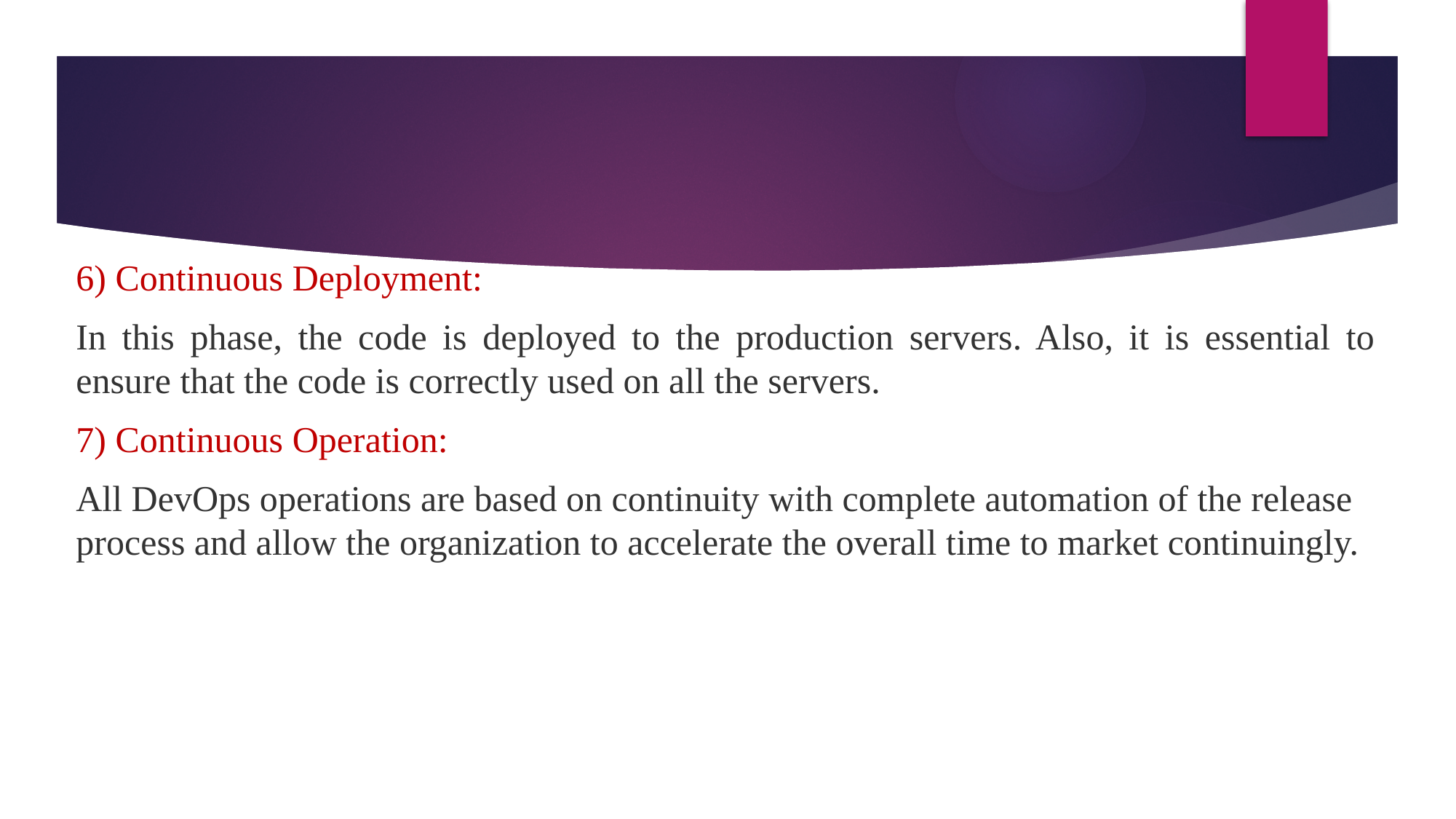

6) Continuous Deployment:
In this phase, the code is deployed to the production servers. Also, it is essential to ensure that the code is correctly used on all the servers.
7) Continuous Operation:
All DevOps operations are based on continuity with complete automation of the release process and allow the organization to accelerate the overall time to market continuingly.